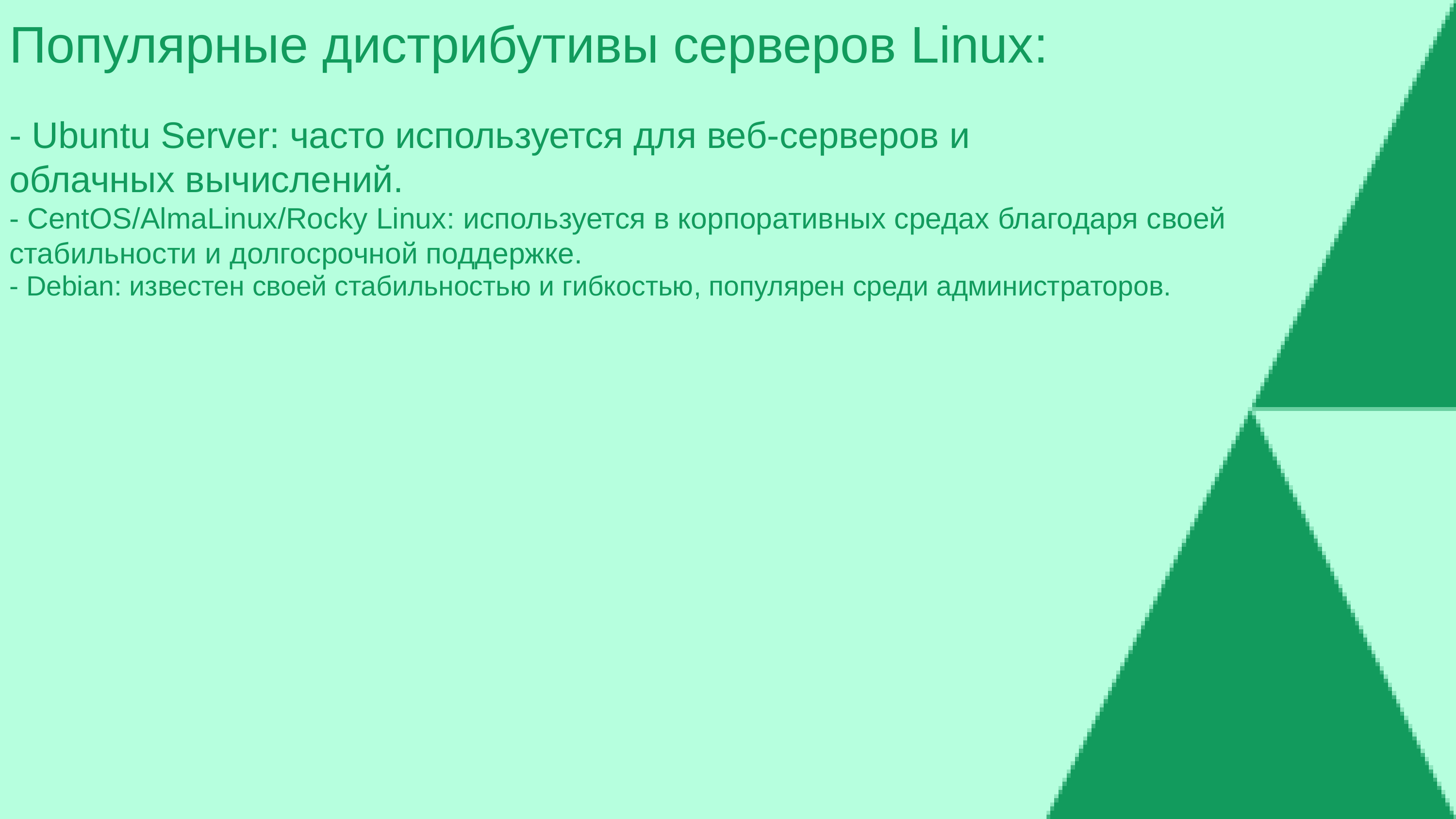

Популярные дистрибутивы серверов Linux:
- Ubuntu Server: часто используется для веб-серверов и облачных вычислений.
- CentOS/AlmaLinux/Rocky Linux: используется в корпоративных средах благодаря своей стабильности и долгосрочной поддержке.
- Debian: известен своей стабильностью и гибкостью, популярен среди администраторов.